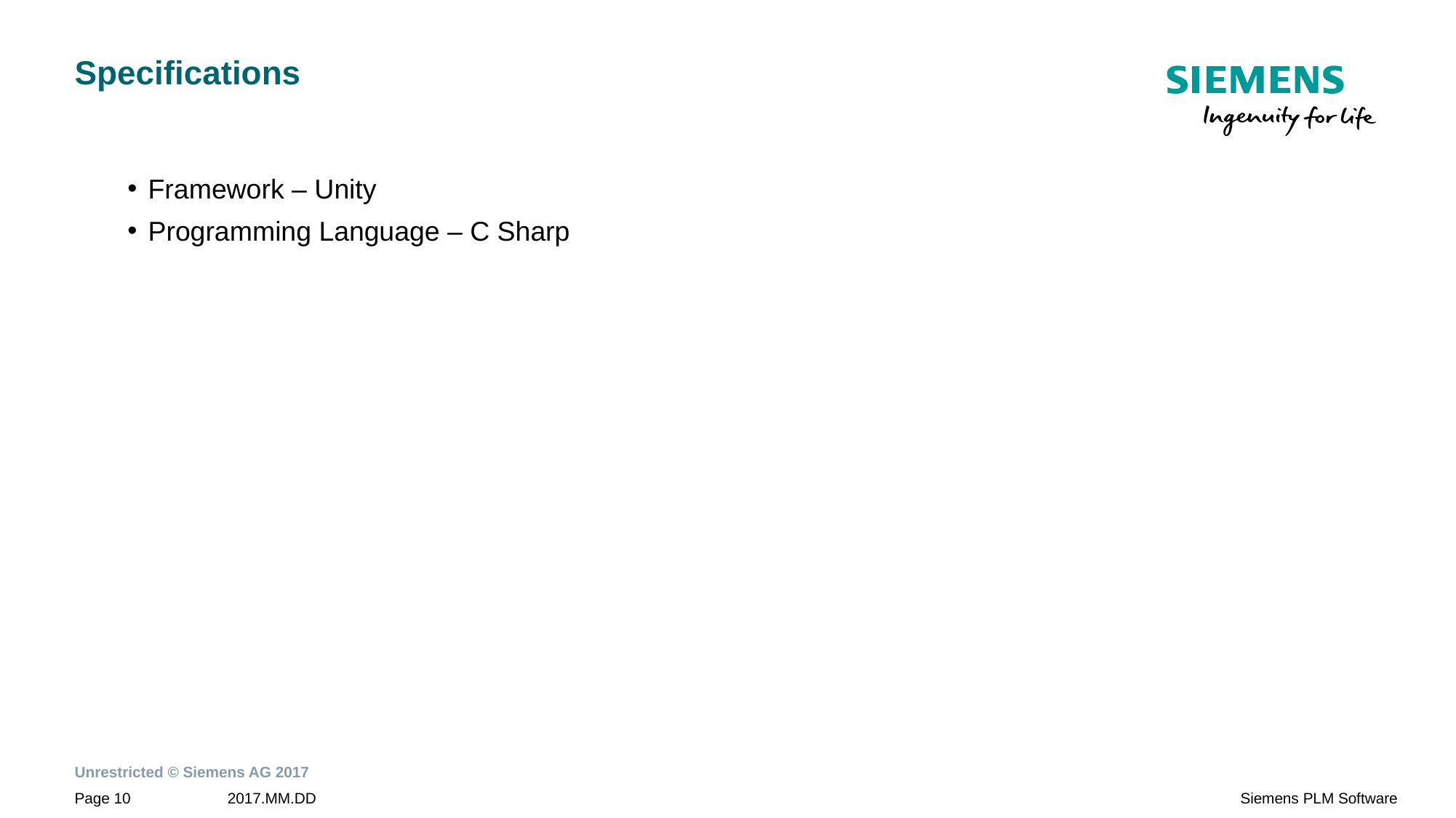

# Specifications
Framework – Unity
Programming Language – C Sharp